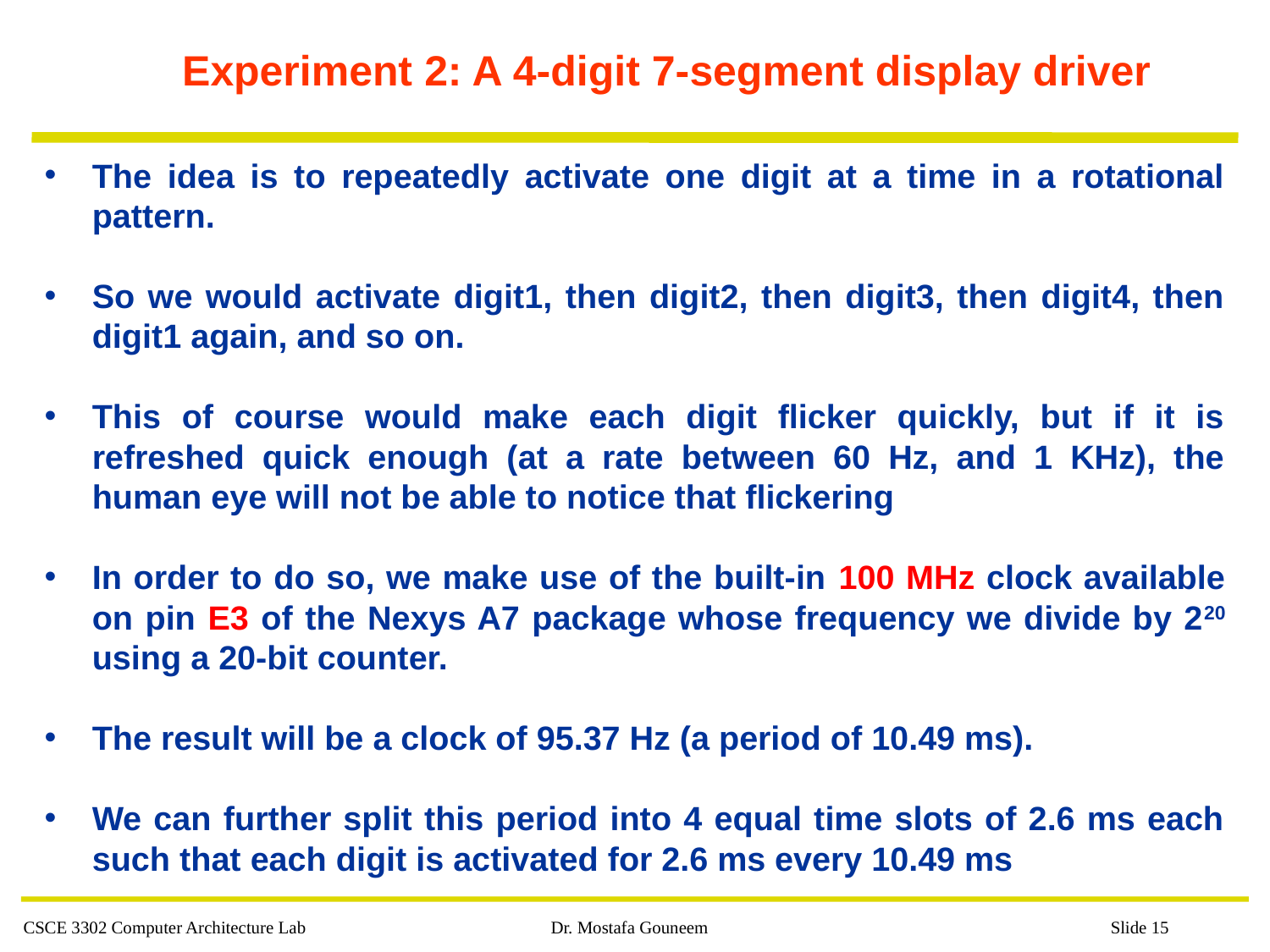

# Experiment 2: A 4-digit 7-segment display driver
The idea is to repeatedly activate one digit at a time in a rotational pattern.

So we would activate digit1, then digit2, then digit3, then digit4, then digit1 again, and so on.

This of course would make each digit flicker quickly, but if it is refreshed quick enough (at a rate between 60 Hz, and 1 KHz), the human eye will not be able to notice that flickering

In order to do so, we make use of the built-in 100 MHz clock available on pin E3 of the Nexys A7 package whose frequency we divide by 220 using a 20-bit counter.

The result will be a clock of 95.37 Hz (a period of 10.49 ms).

We can further split this period into 4 equal time slots of 2.6 ms each such that each digit is activated for 2.6 ms every 10.49 ms

CSCE 3302 Computer Architecture Lab
Dr. Mostafa Gouneem
 Slide 15